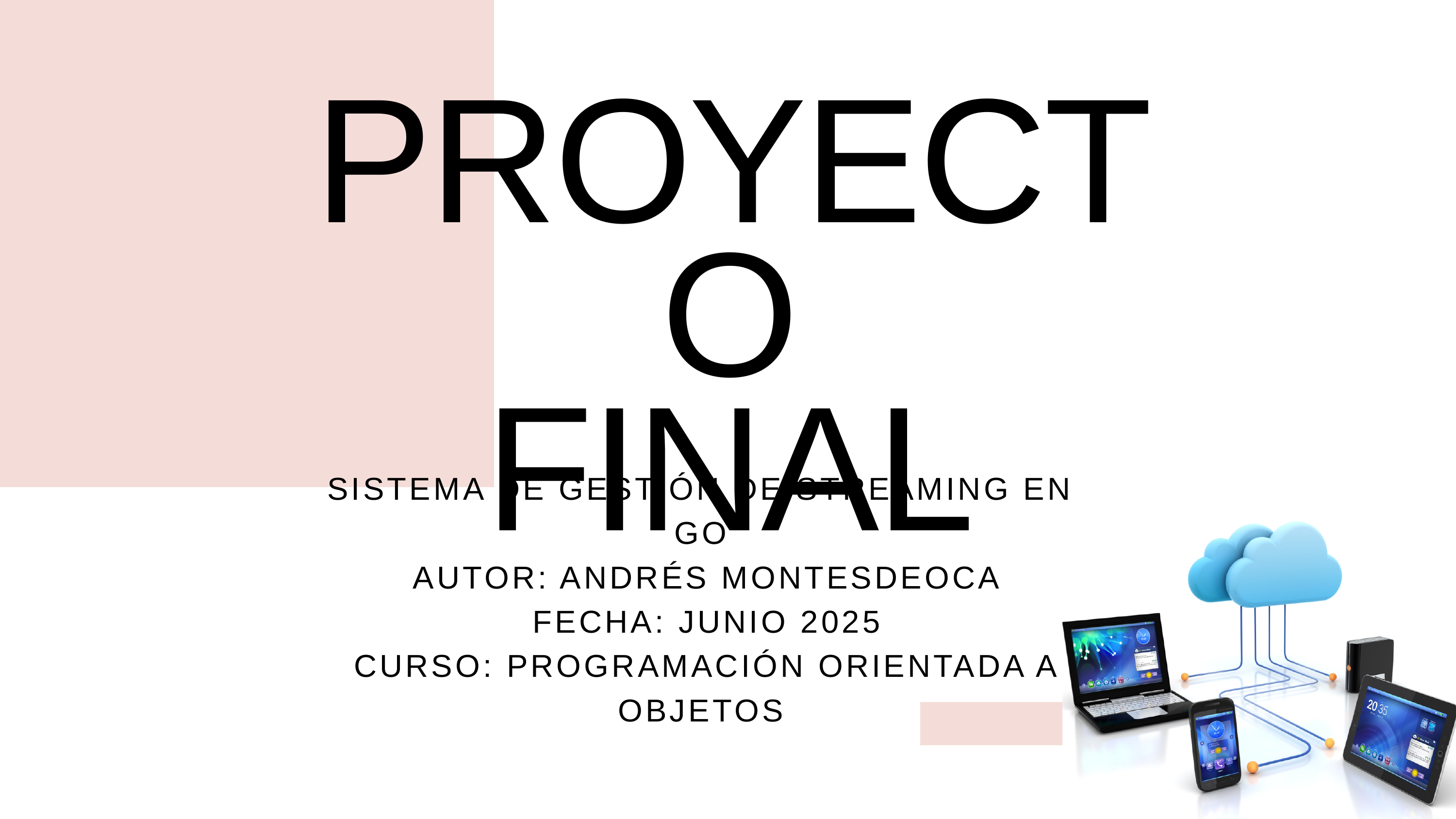

PROYECTO
FINAL
SISTEMA DE GESTIÓN DE STREAMING EN GO
 AUTOR: ANDRÉS MONTESDEOCA
 FECHA: JUNIO 2025
 CURSO: PROGRAMACIÓN ORIENTADA A OBJETOS